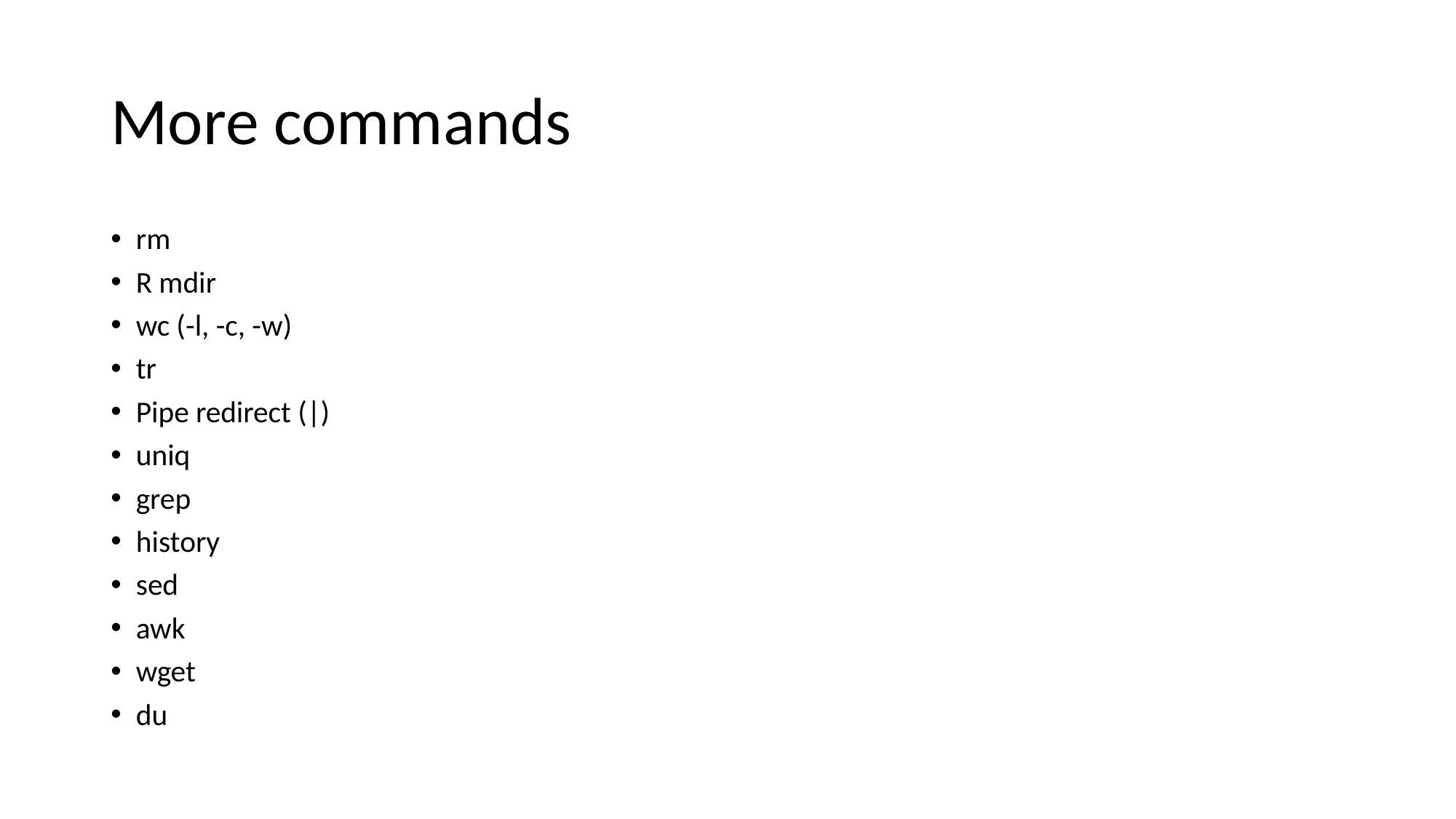

# More commands
rm
R mdir
wc (-l, -c, -w)
tr
Pipe redirect (|)
uniq
grep
history
sed
awk
wget
du